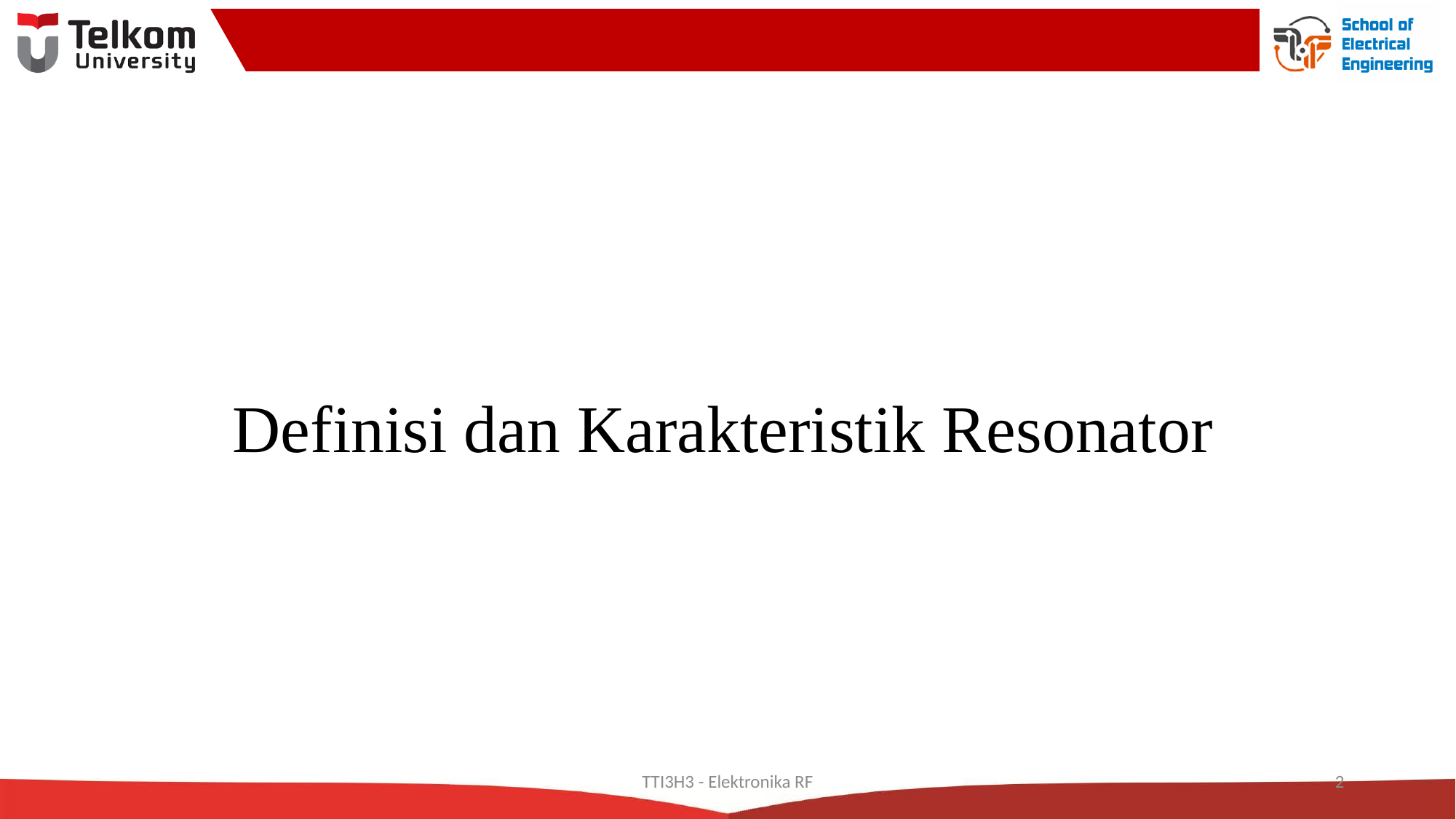

# Definisi dan Karakteristik Resonator
TTI3H3 - Elektronika RF
2